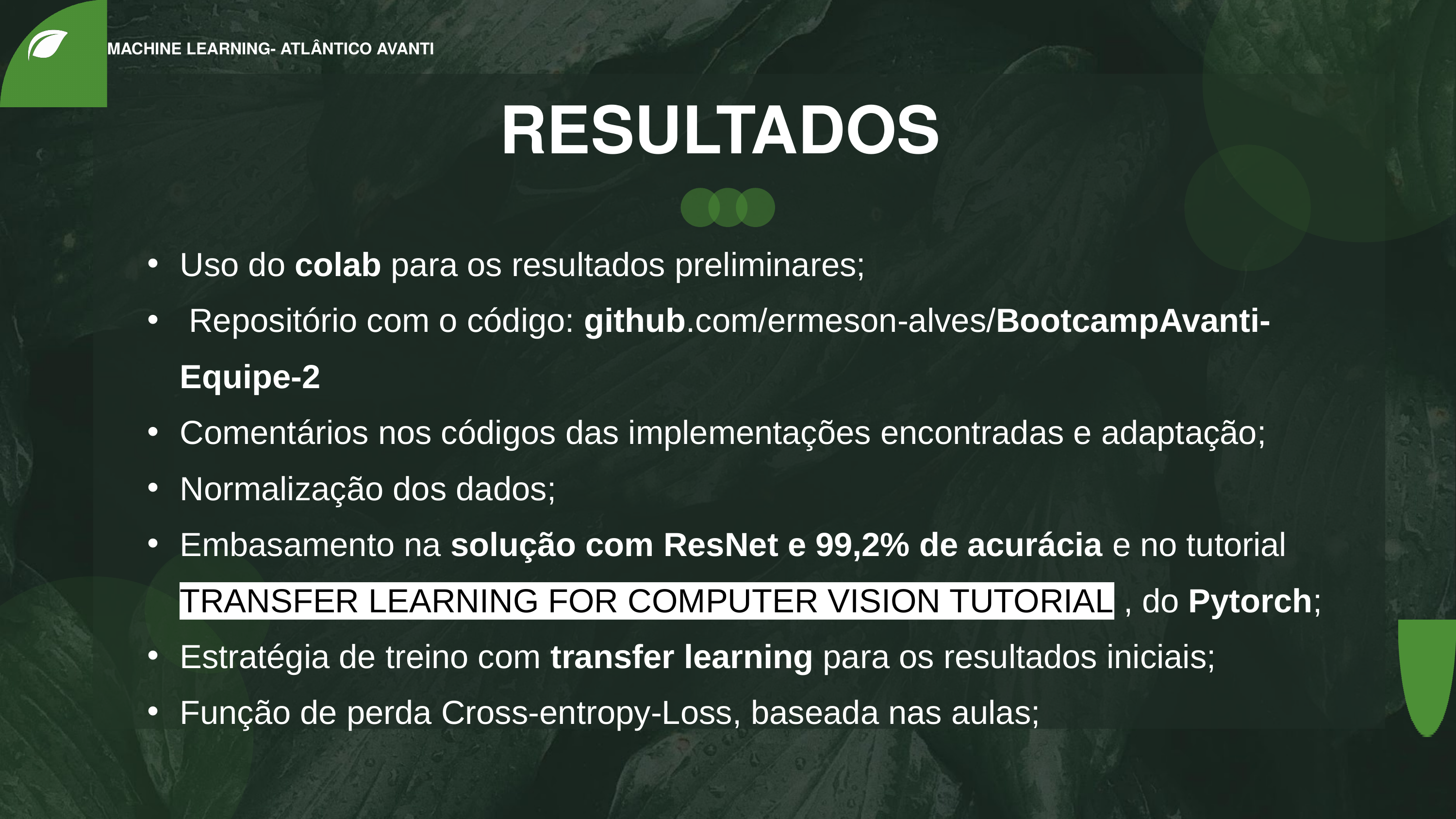

MACHINE LEARNING- ATLÂNTICO AVANTI

RESULTADOS

Uso do colab para os resultados preliminares;
 Repositório com o código: github.com/ermeson-alves/BootcampAvanti-Equipe-2
Comentários nos códigos das implementações encontradas e adaptação;
Normalização dos dados;
Embasamento na solução com ResNet e 99,2% de acurácia e no tutorial TRANSFER LEARNING FOR COMPUTER VISION TUTORIAL , do Pytorch;
Estratégia de treino com transfer learning para os resultados iniciais;
Função de perda Cross-entropy-Loss, baseada nas aulas;